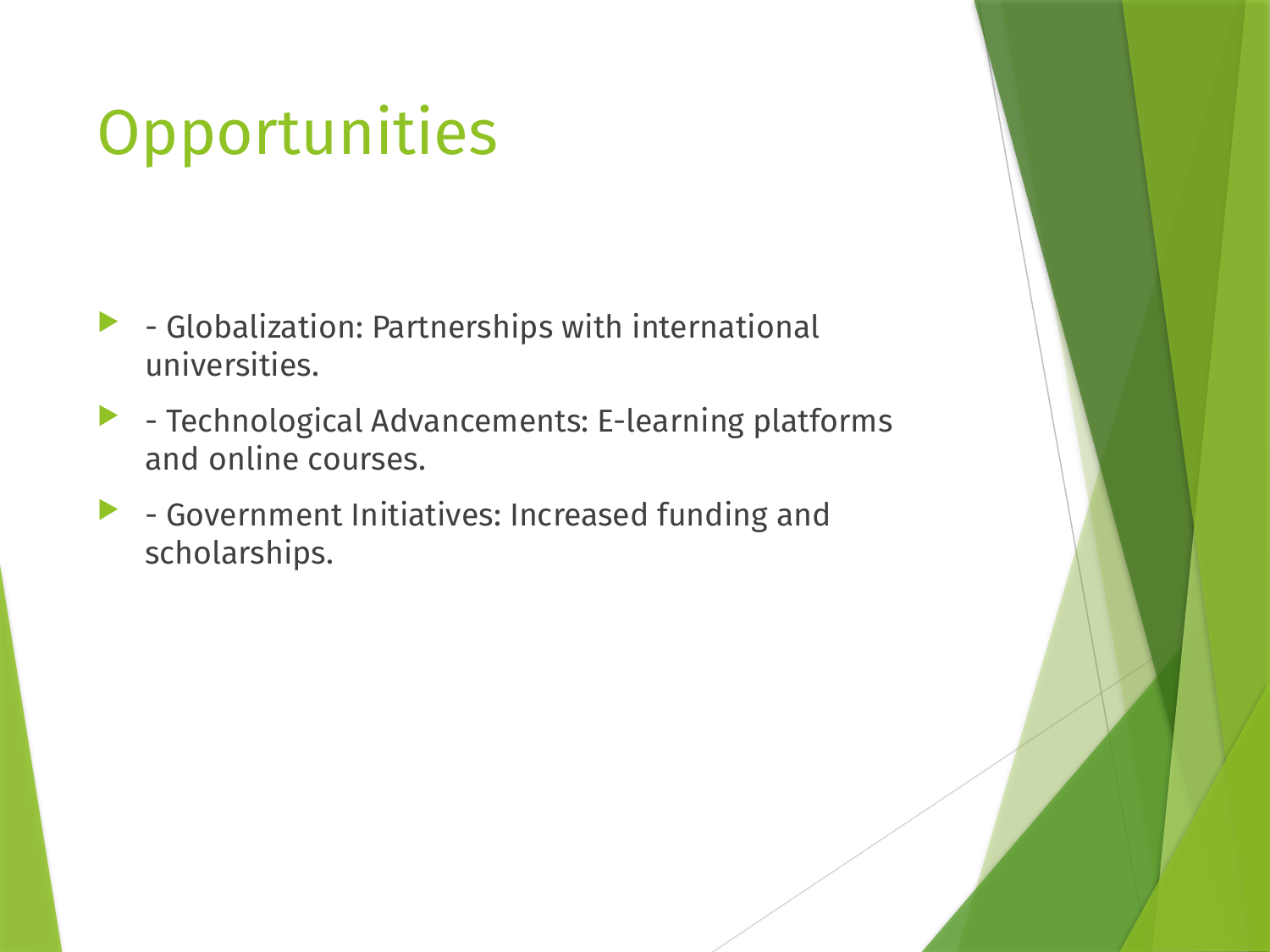

# Opportunities
- Globalization: Partnerships with international universities.
- Technological Advancements: E-learning platforms and online courses.
- Government Initiatives: Increased funding and scholarships.